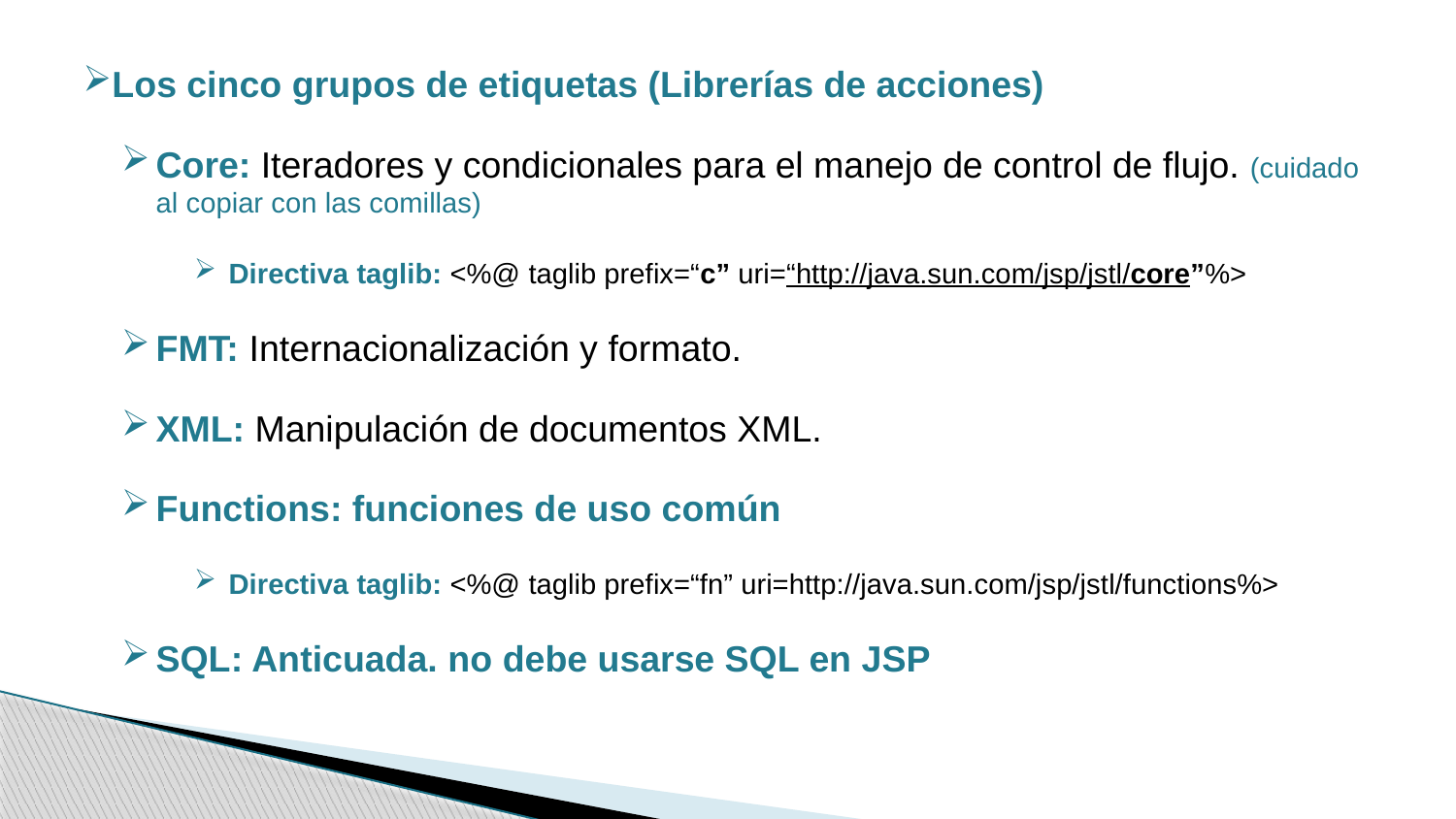

Los cinco grupos de etiquetas (Librerías de acciones)
Core: Iteradores y condicionales para el manejo de control de flujo. (cuidado al copiar con las comillas)
Directiva taglib: <%@ taglib prefix=“c” uri=“http://java.sun.com/jsp/jstl/core”%>
FMT: Internacionalización y formato.
XML: Manipulación de documentos XML.
Functions: funciones de uso común
Directiva taglib: <%@ taglib prefix=“fn” uri=http://java.sun.com/jsp/jstl/functions%>
SQL: Anticuada. no debe usarse SQL en JSP